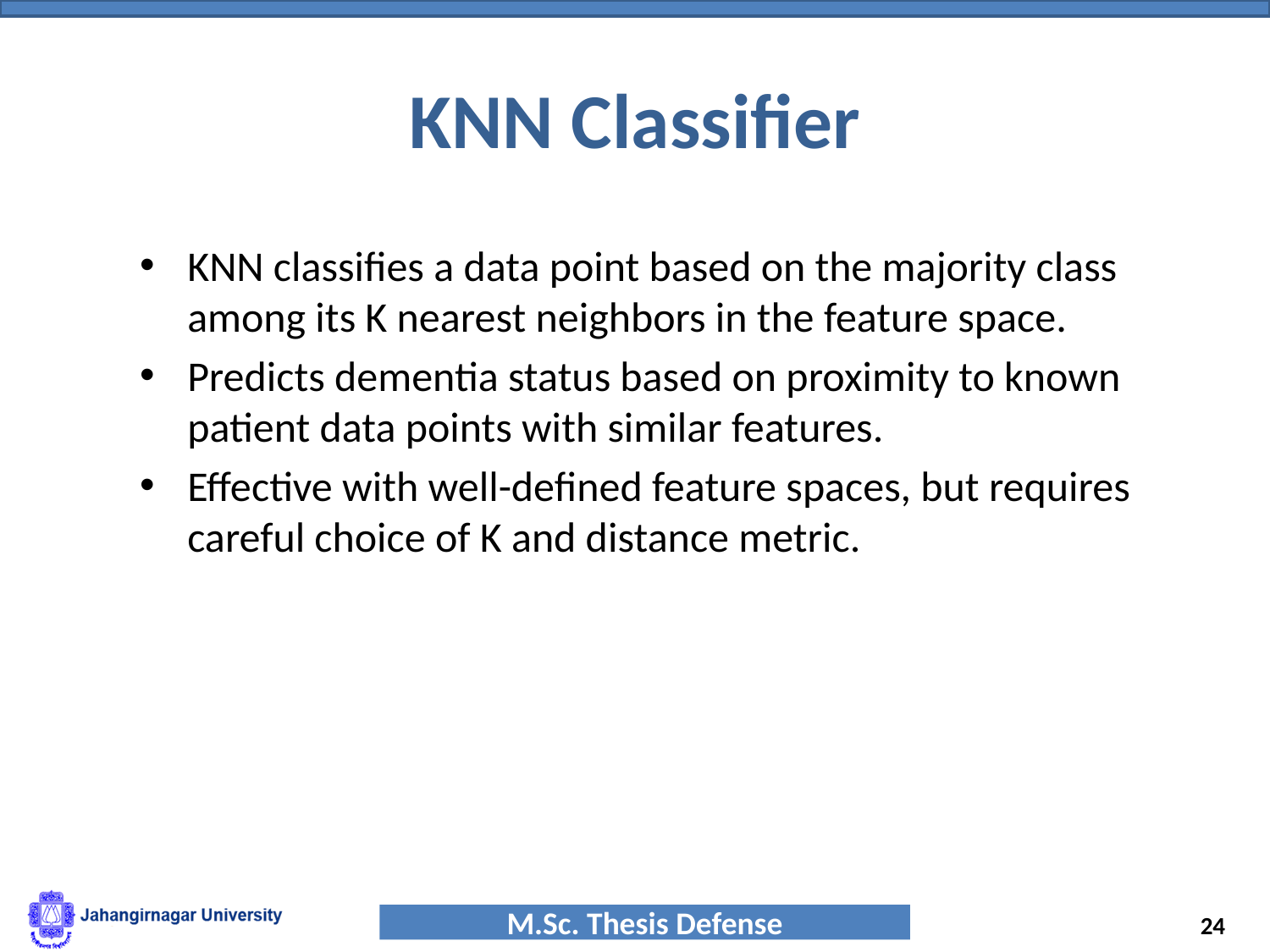

# KNN Classifier
KNN classifies a data point based on the majority class among its K nearest neighbors in the feature space.
Predicts dementia status based on proximity to known patient data points with similar features.
Effective with well-defined feature spaces, but requires careful choice of K and distance metric.
24